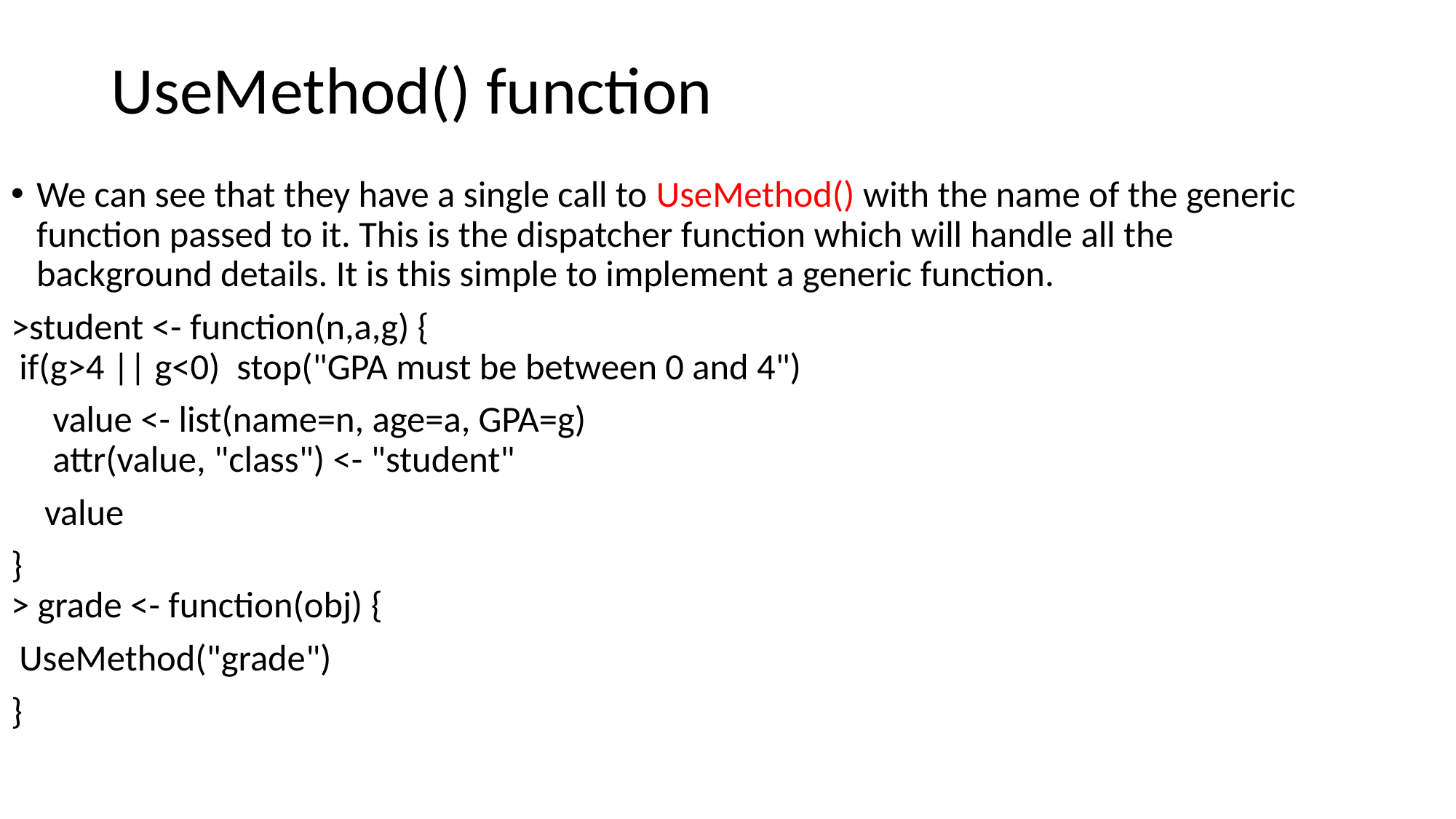

# UseMethod() function
We can see that they have a single call to UseMethod() with the name of the generic function passed to it. This is the dispatcher function which will handle all the background details. It is this simple to implement a generic function.
>student <- function(n,a,g) {
 if(g>4 || g<0)  stop("GPA must be between 0 and 4")
     value <- list(name=n, age=a, GPA=g)
     attr(value, "class") <- "student"
    value
}
> grade <- function(obj) {
 UseMethod("grade")
}